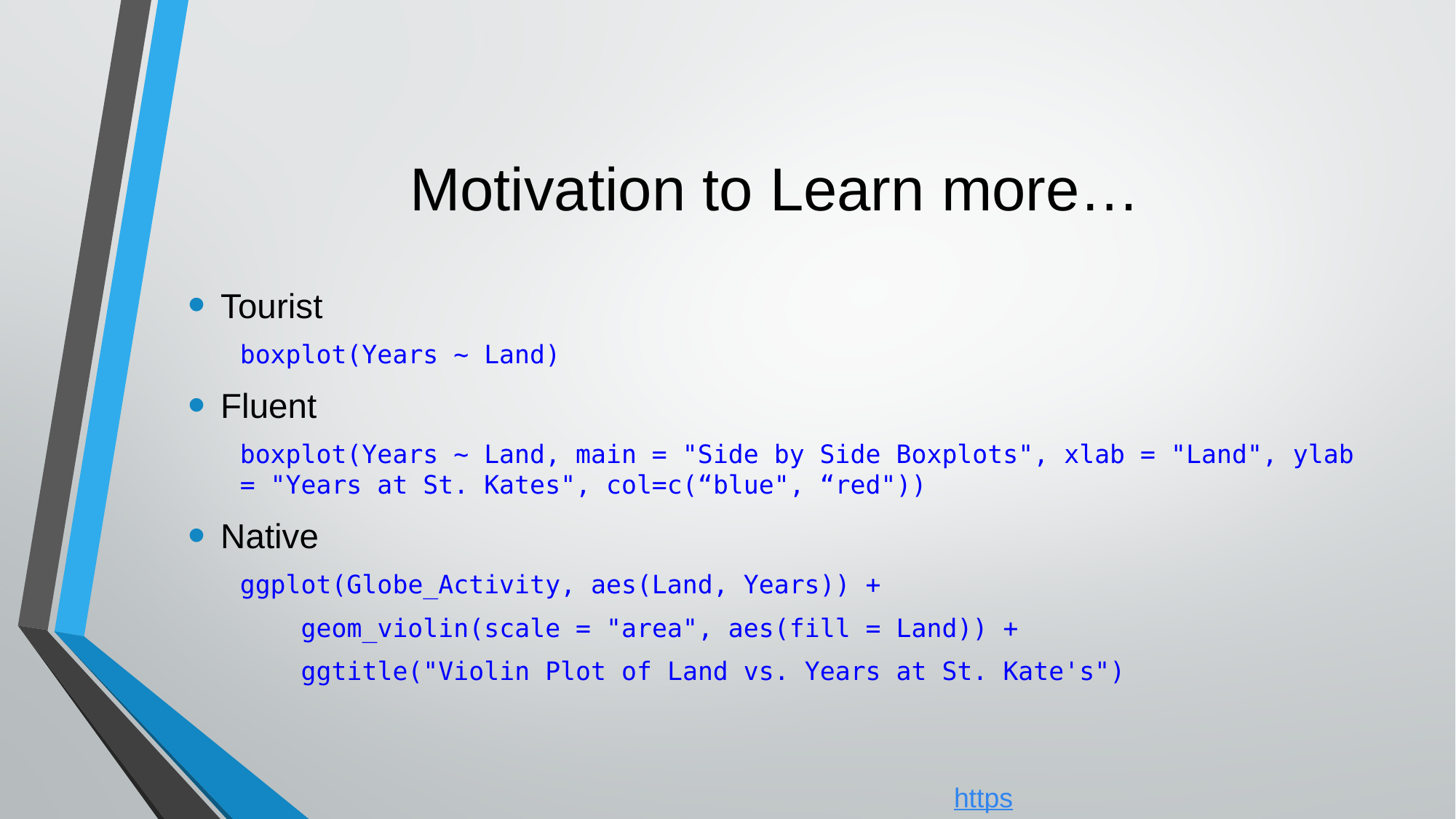

# Motivation to Learn more…
Tourist
boxplot(Years ~ Land)
Fluent
boxplot(Years ~ Land, main = "Side by Side Boxplots", xlab = "Land", ylab = "Years at St. Kates", col=c(“blue", “red"))
Native
ggplot(Globe_Activity, aes(Land, Years)) +
    geom_violin(scale = "area", aes(fill = Land)) +
    ggtitle("Violin Plot of Land vs. Years at St. Kate's")

https://joeroith.github.io/RUserGroup/